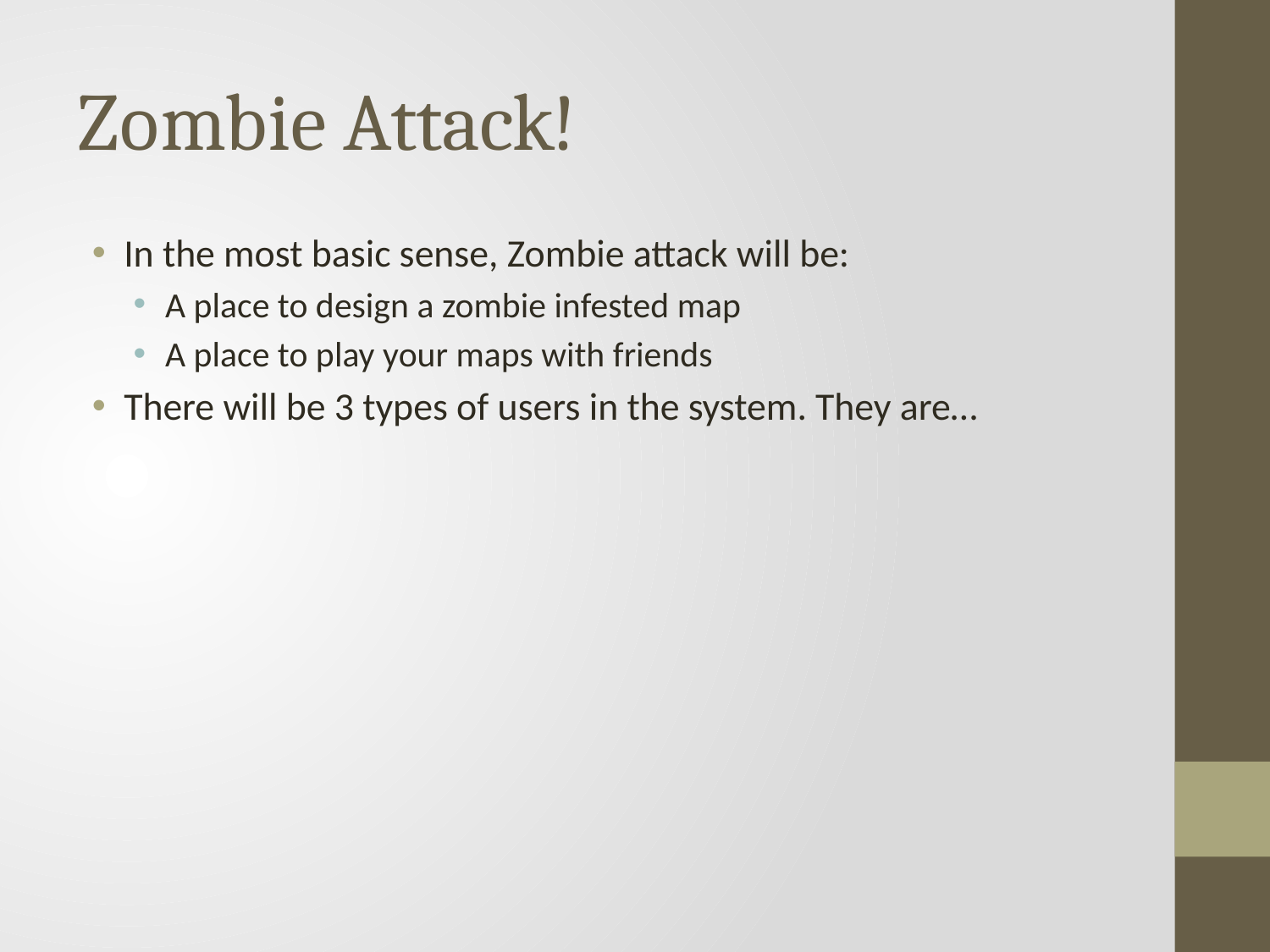

# Zombie Attack!
In the most basic sense, Zombie attack will be:
A place to design a zombie infested map
A place to play your maps with friends
There will be 3 types of users in the system. They are…